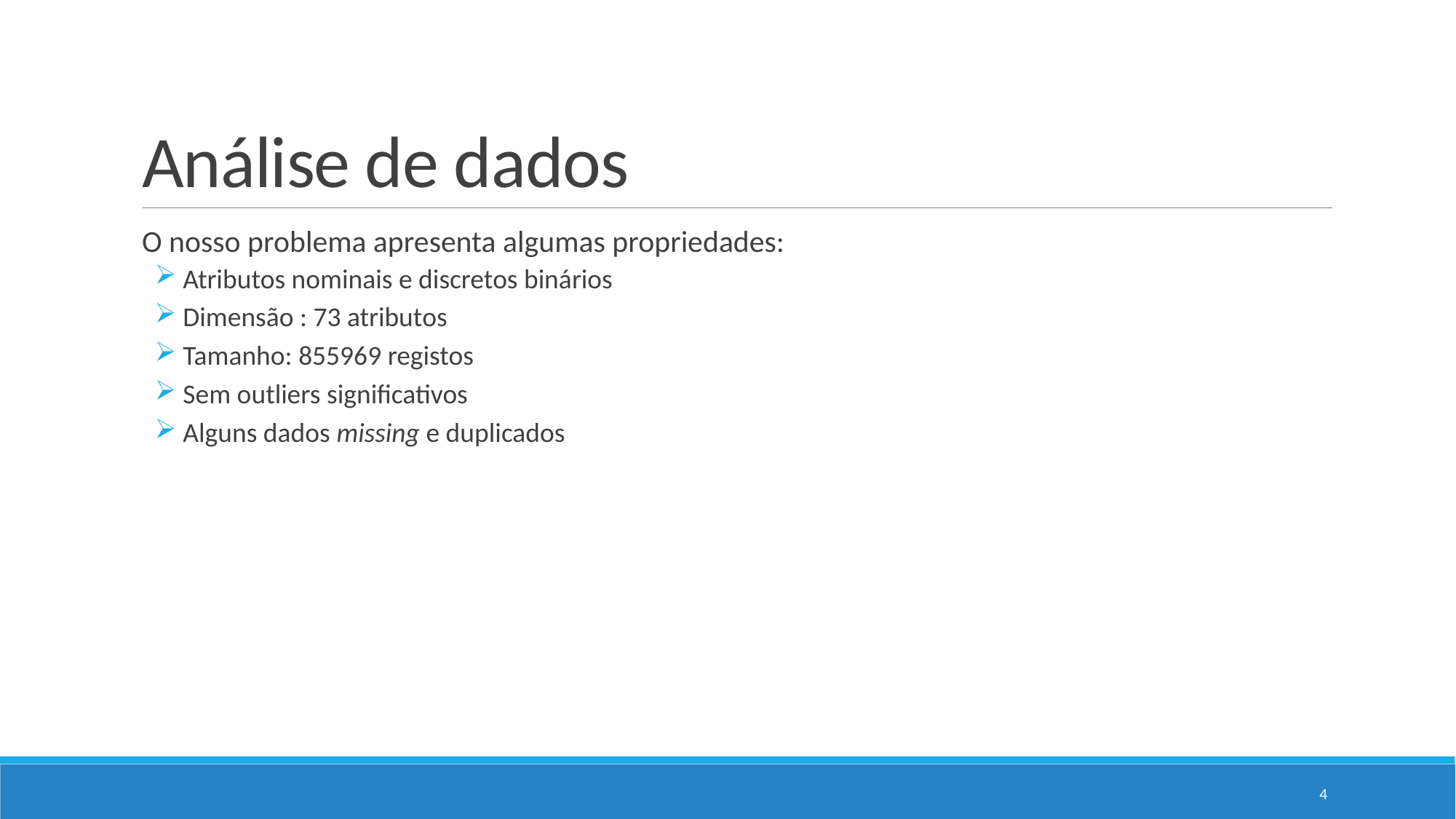

# Análise de dados
O nosso problema apresenta algumas propriedades:
 Atributos nominais e discretos binários
 Dimensão : 73 atributos
 Tamanho: 855969 registos
 Sem outliers significativos
 Alguns dados missing e duplicados

4